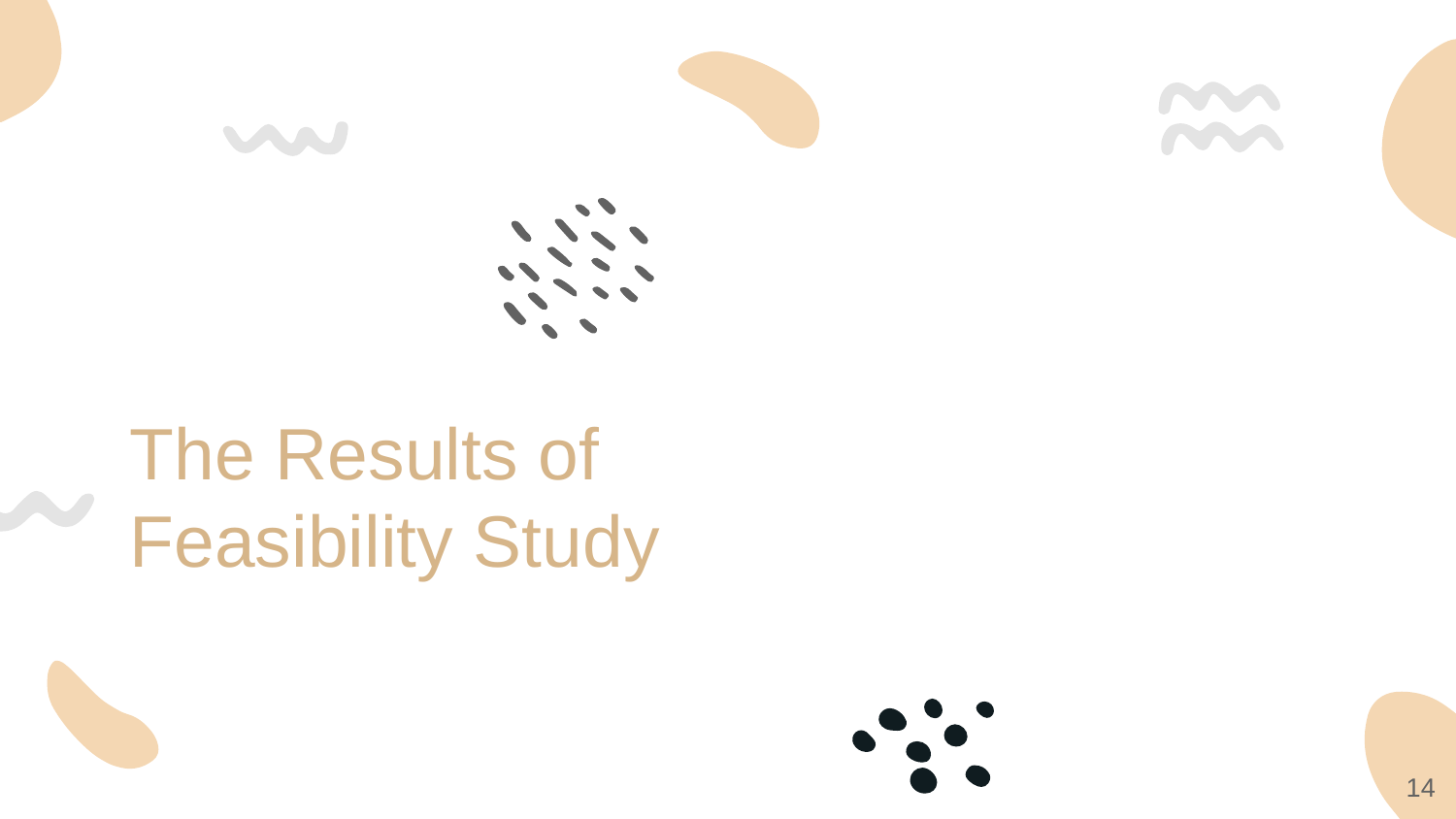

# The Results of Feasibility Study
14